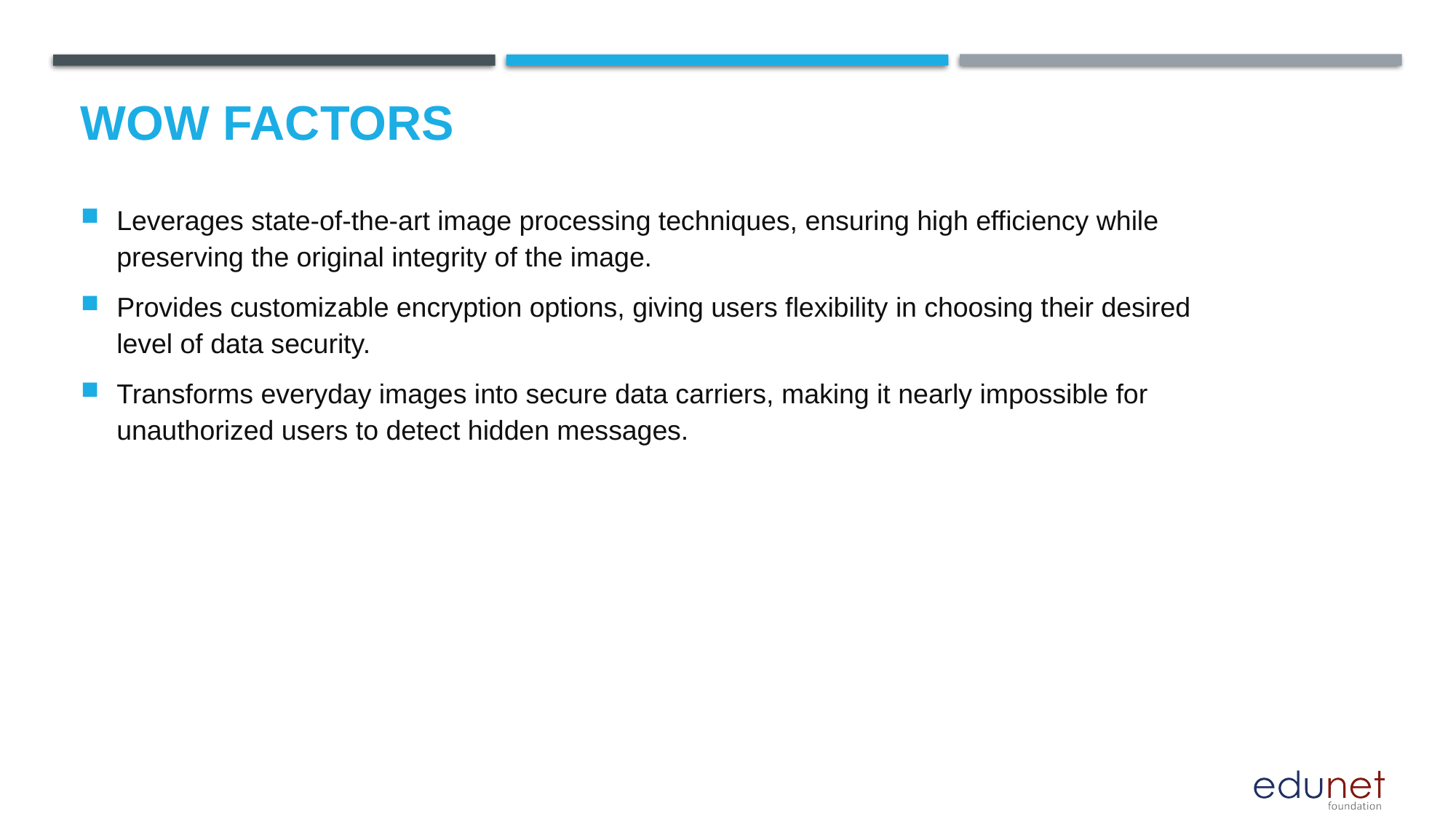

# Wow factors
Leverages state-of-the-art image processing techniques, ensuring high efficiency while preserving the original integrity of the image.
Provides customizable encryption options, giving users flexibility in choosing their desired level of data security.
Transforms everyday images into secure data carriers, making it nearly impossible for unauthorized users to detect hidden messages.